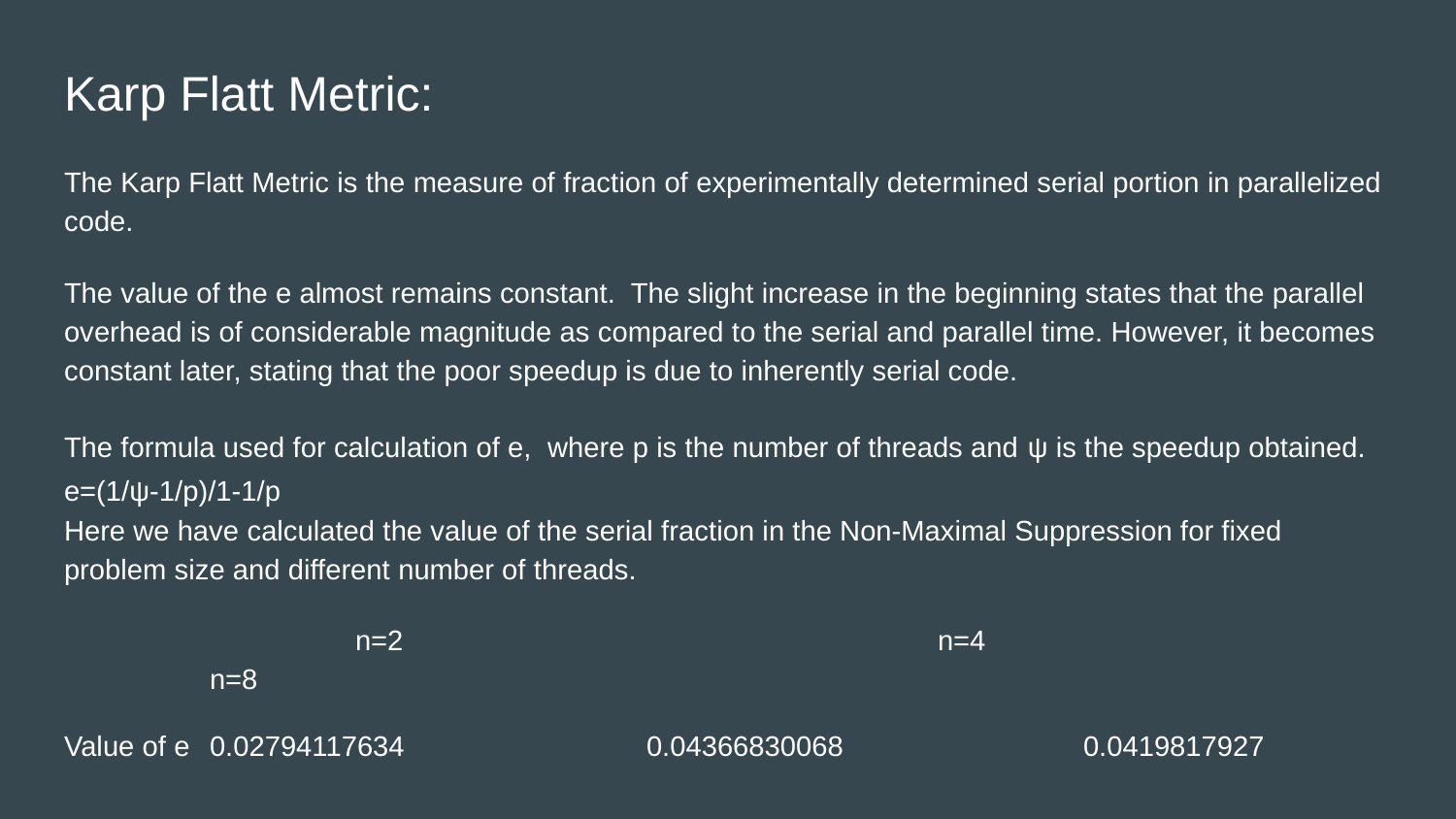

# Karp Flatt Metric:
The Karp Flatt Metric is the measure of fraction of experimentally determined serial portion in parallelized code.
The value of the e almost remains constant.  The slight increase in the beginning states that the parallel overhead is of considerable magnitude as compared to the serial and parallel time. However, it becomes constant later, stating that the poor speedup is due to inherently serial code.
The formula used for calculation of e,  where p is the number of threads and ψ is the speedup obtained.
e=(1/ψ-1/p)/1-1/p
Here we have calculated the value of the serial fraction in the Non-Maximal Suppression for fixed problem size and different number of threads.
		n=2				n=4				n=8
Value of e 	0.02794117634		0.04366830068		0.0419817927